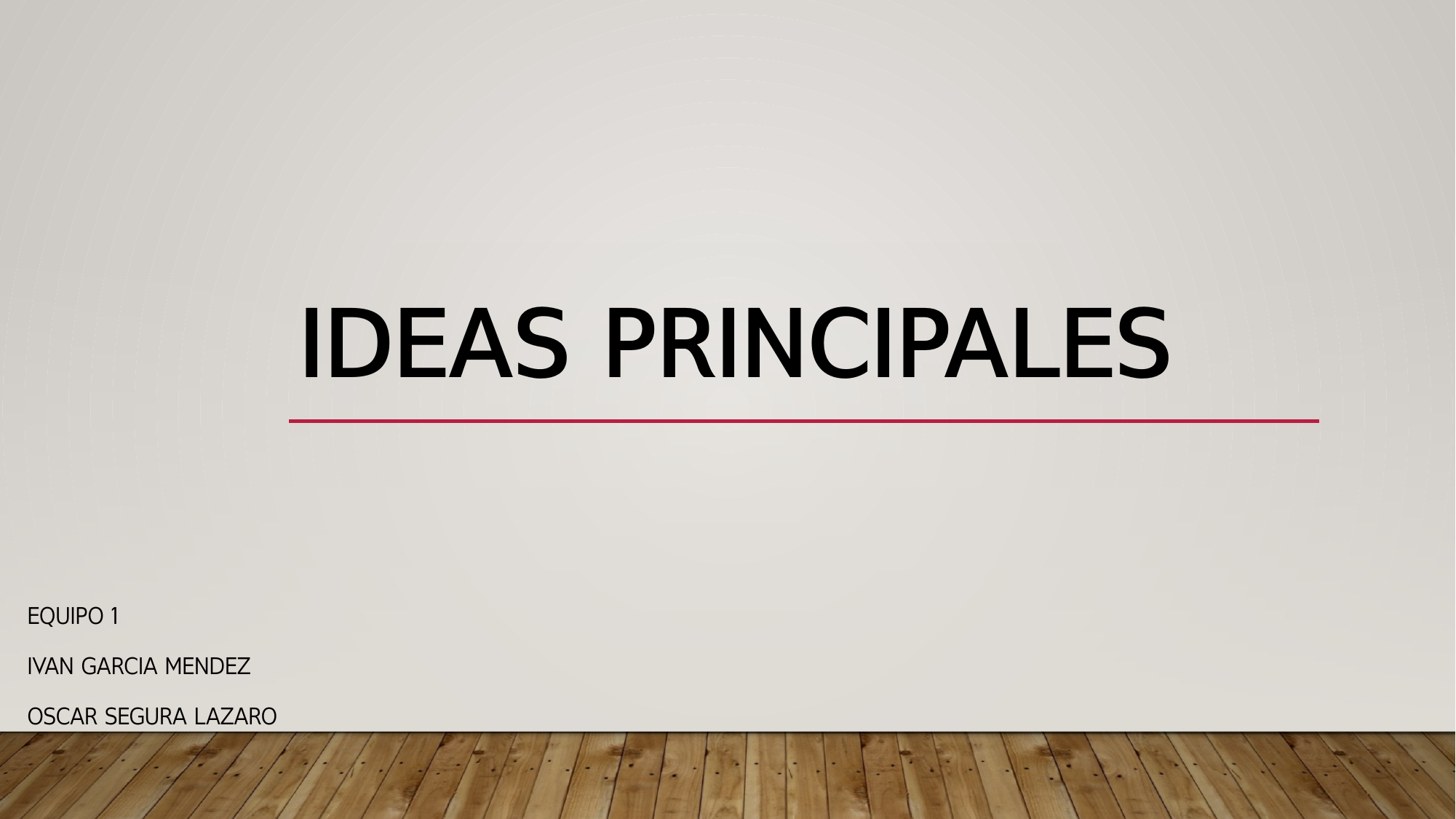

# IDEAS PRINCIPALES
EQUIPO 1
IVAN GARCIA MENDEZ
OSCAR SEGURA LAZARO